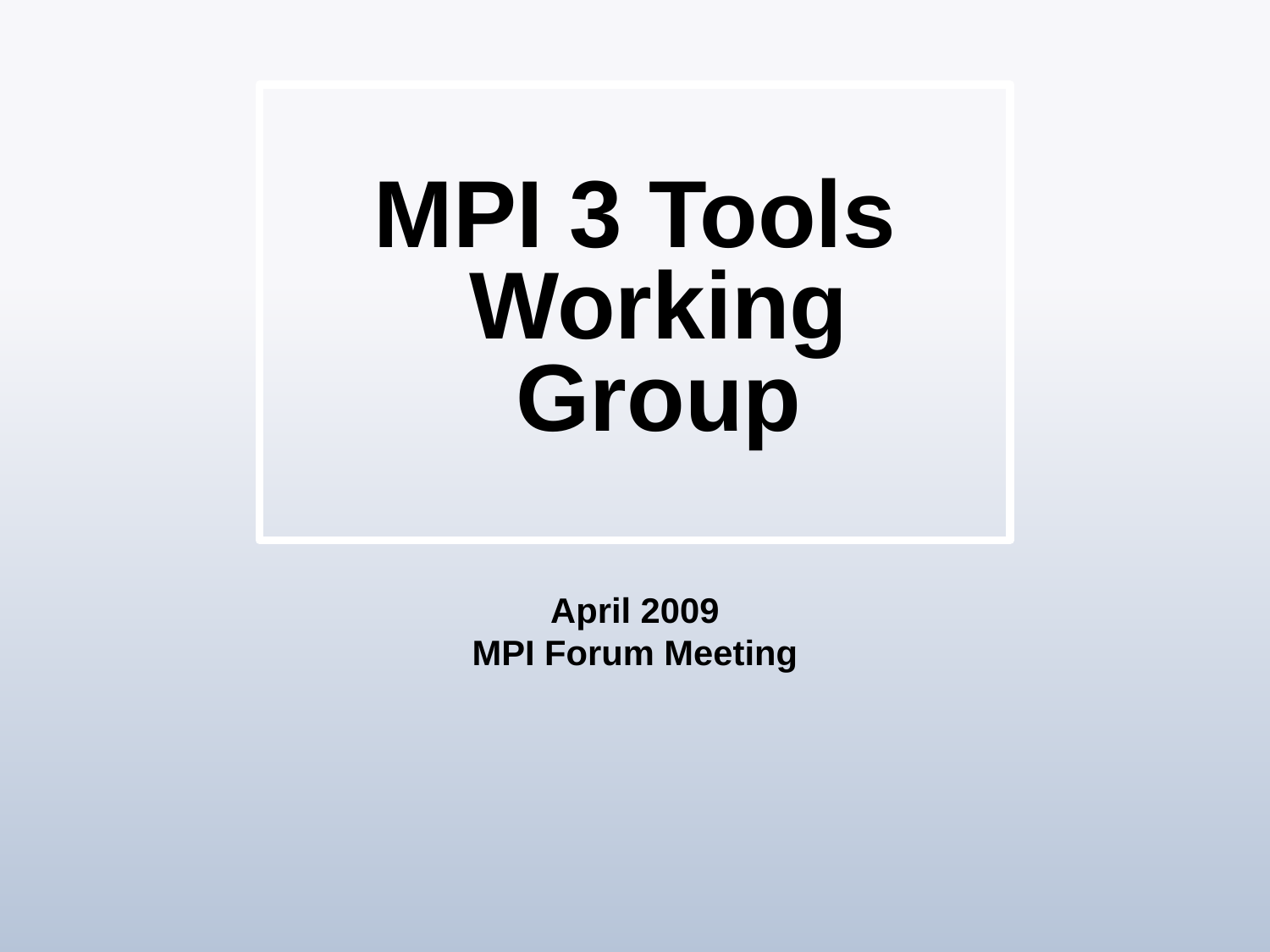

# MPI 3 Tools Working Group
April 2009
MPI Forum Meeting